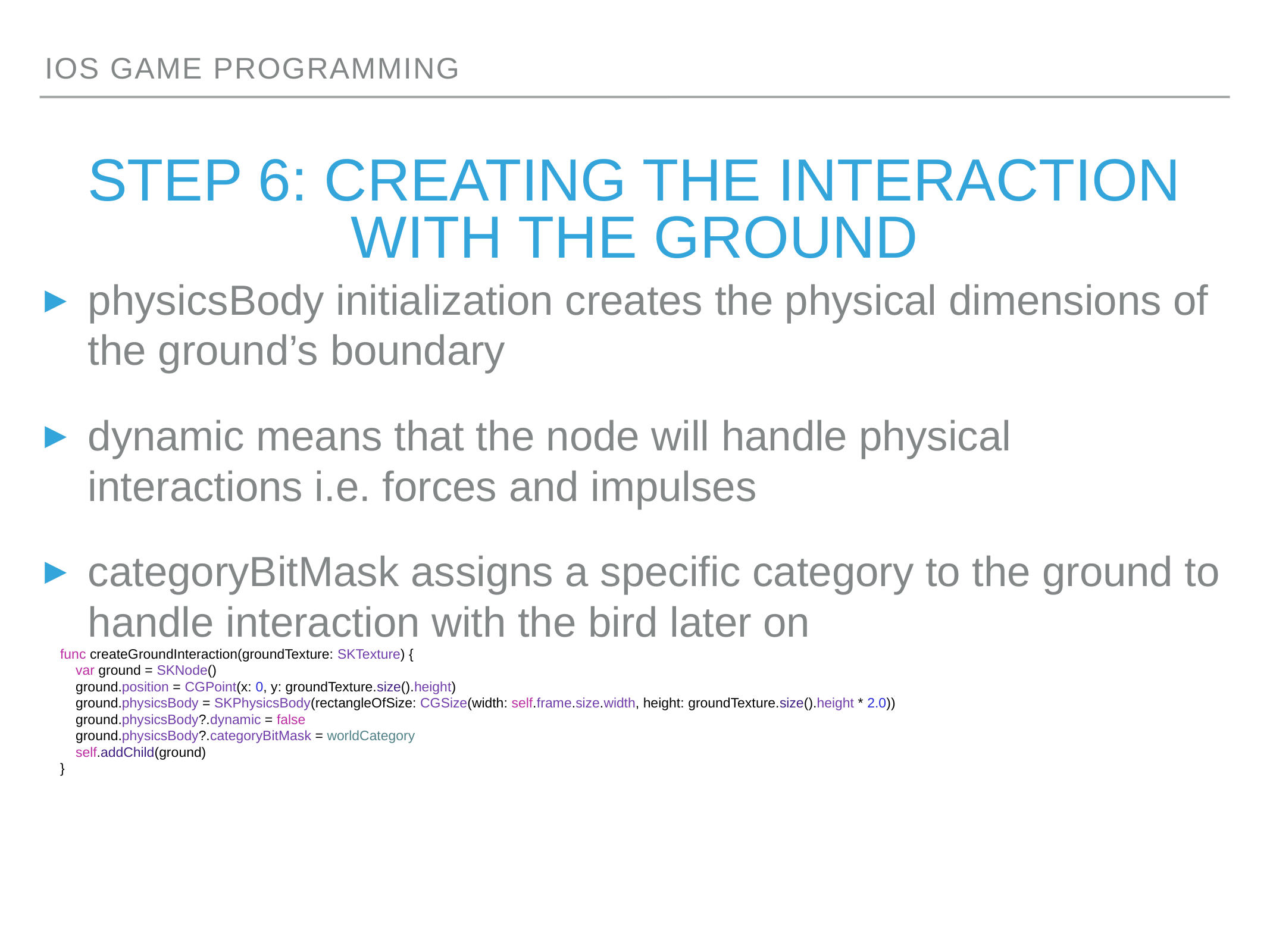

iOS game programming
# Step 6: creating the interaction with the ground
physicsBody initialization creates the physical dimensions of the ground’s boundary
dynamic means that the node will handle physical interactions i.e. forces and impulses
categoryBitMask assigns a specific category to the ground to handle interaction with the bird later on
    func createGroundInteraction(groundTexture: SKTexture) {
        var ground = SKNode()
        ground.position = CGPoint(x: 0, y: groundTexture.size().height)
        ground.physicsBody = SKPhysicsBody(rectangleOfSize: CGSize(width: self.frame.size.width, height: groundTexture.size().height * 2.0))
        ground.physicsBody?.dynamic = false
        ground.physicsBody?.categoryBitMask = worldCategory
        self.addChild(ground)
    }